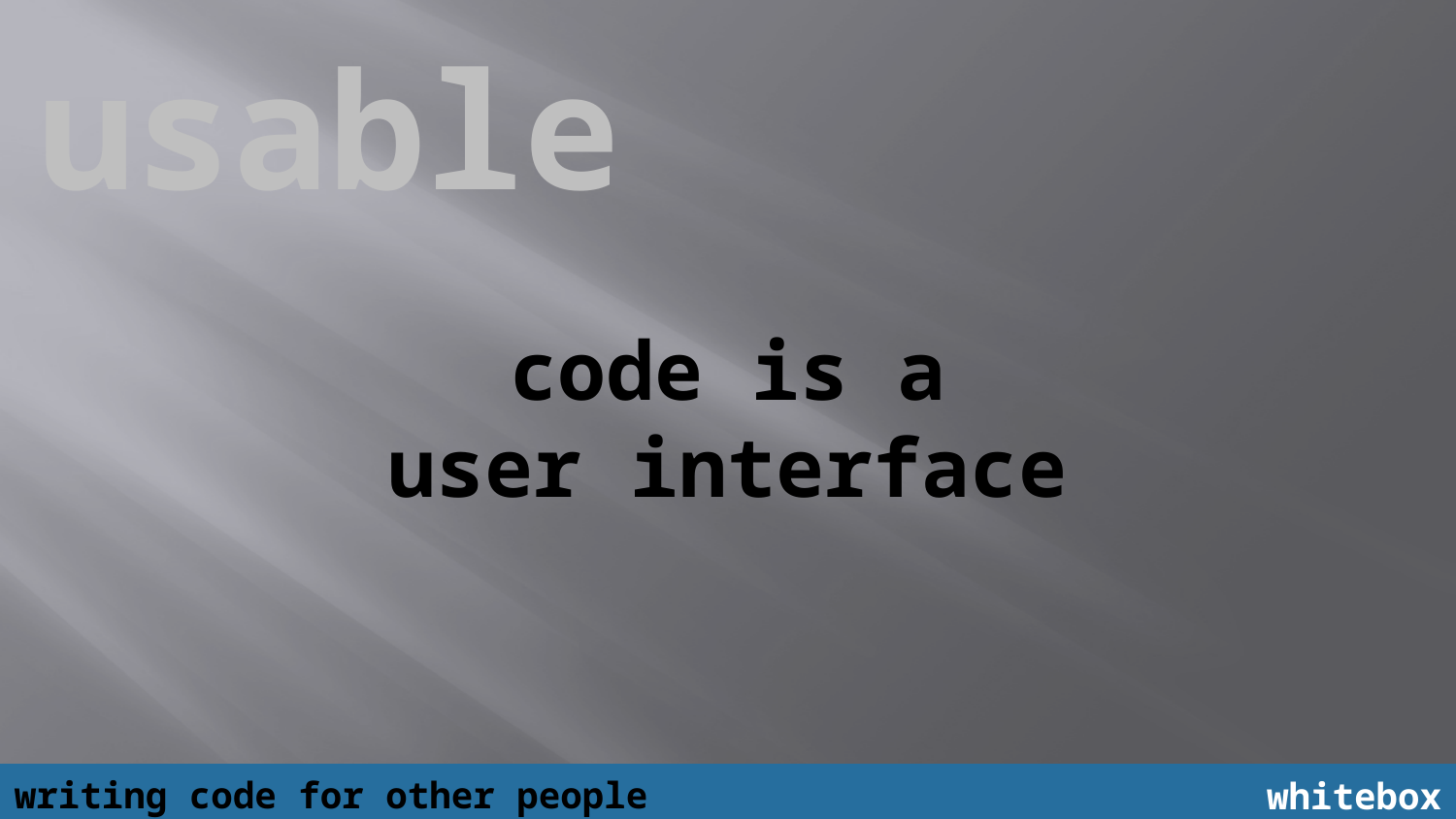

usable
code is a
user interface

writing code for other people
whitebox